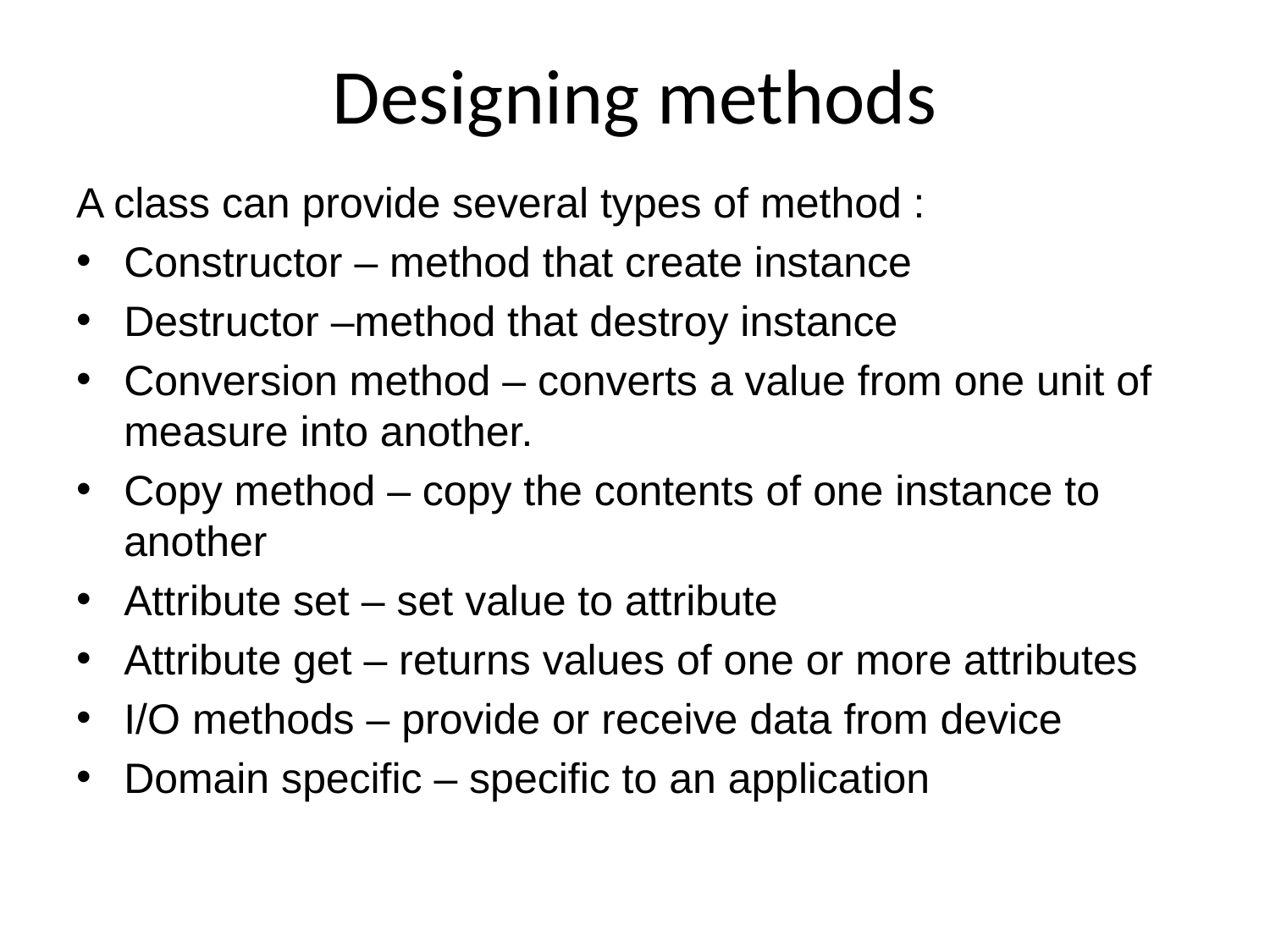

# Designing methods
A class can provide several types of method :
Constructor – method that create instance
Destructor –method that destroy instance
Conversion method – converts a value from one unit of measure into another.
Copy method – copy the contents of one instance to another
Attribute set – set value to attribute
Attribute get – returns values of one or more attributes
I/O methods – provide or receive data from device
Domain specific – specific to an application